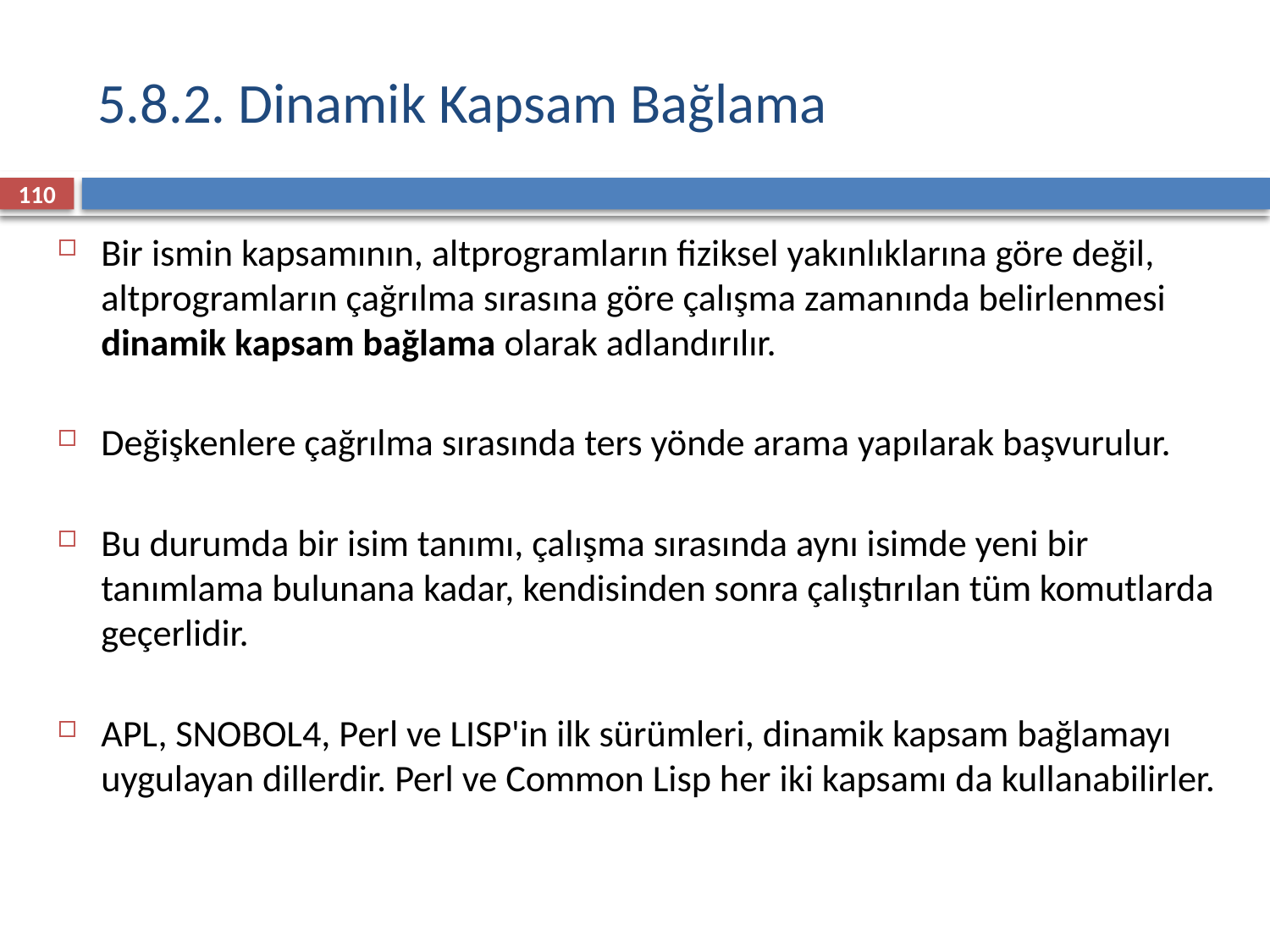

# 5.8.2. Dinamik Kapsam Bağlama
110
Bir ismin kapsamının, altprogramların fiziksel yakınlıklarına göre değil, altprogramların çağrılma sırasına göre çalışma zamanında belirlenmesi dinamik kapsam bağlama olarak adlandırılır.

Değişkenlere çağrılma sırasında ters yönde arama yapılarak başvurulur.

Bu durumda bir isim tanımı, çalışma sırasında aynı isimde yeni bir tanımlama bulunana kadar, kendisinden sonra çalıştırılan tüm komutlarda geçerlidir.

APL, SNOBOL4, Perl ve LISP'in ilk sürümleri, dinamik kapsam bağlamayı uygulayan dillerdir. Perl ve Common Lisp her iki kapsamı da kullanabilirler.